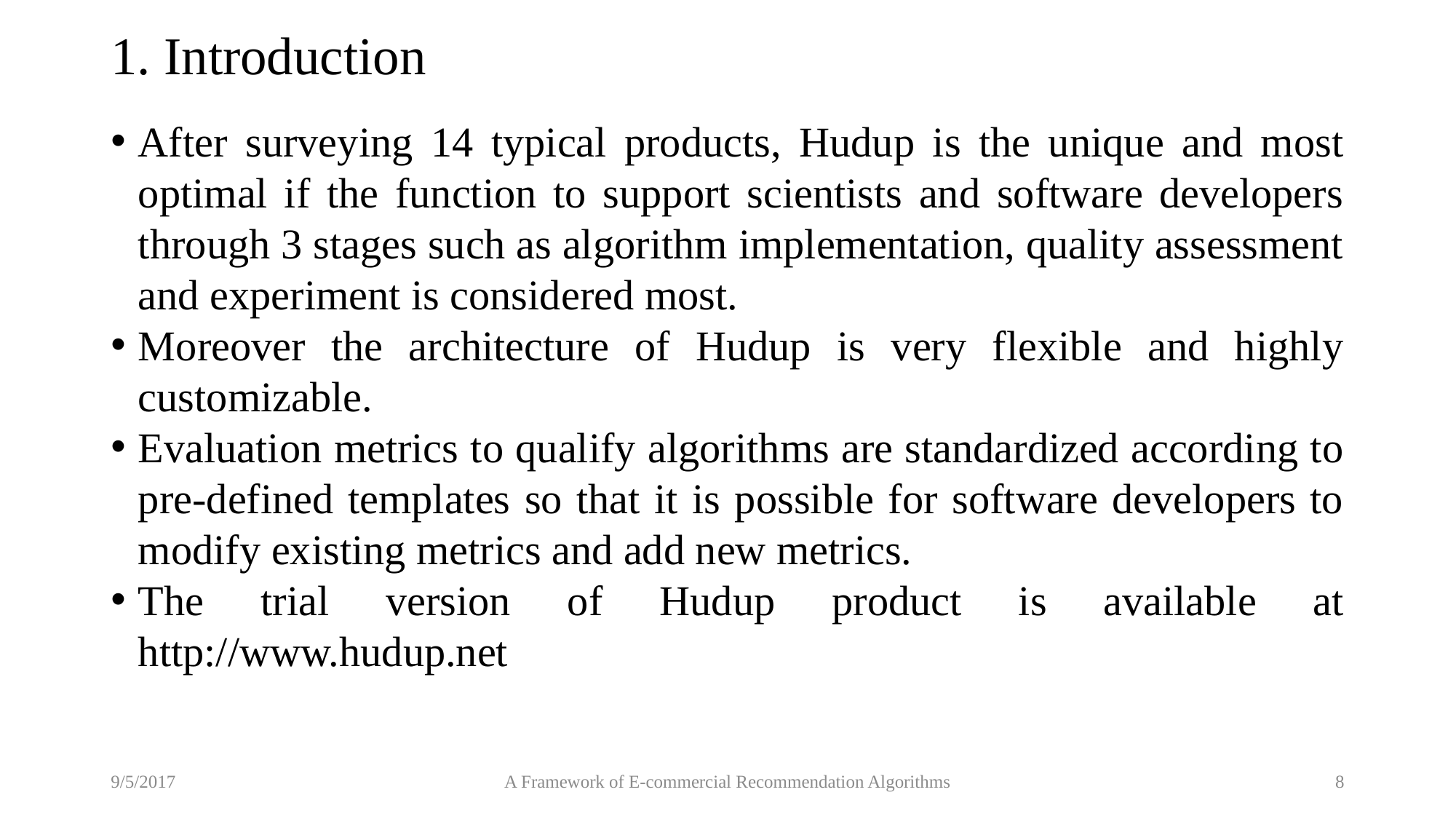

# 1. Introduction
After surveying 14 typical products, Hudup is the unique and most optimal if the function to support scientists and software developers through 3 stages such as algorithm implementation, quality assessment and experiment is considered most.
Moreover the architecture of Hudup is very flexible and highly customizable.
Evaluation metrics to qualify algorithms are standardized according to pre-defined templates so that it is possible for software developers to modify existing metrics and add new metrics.
The trial version of Hudup product is available at http://www.hudup.net
9/5/2017
A Framework of E-commercial Recommendation Algorithms
8